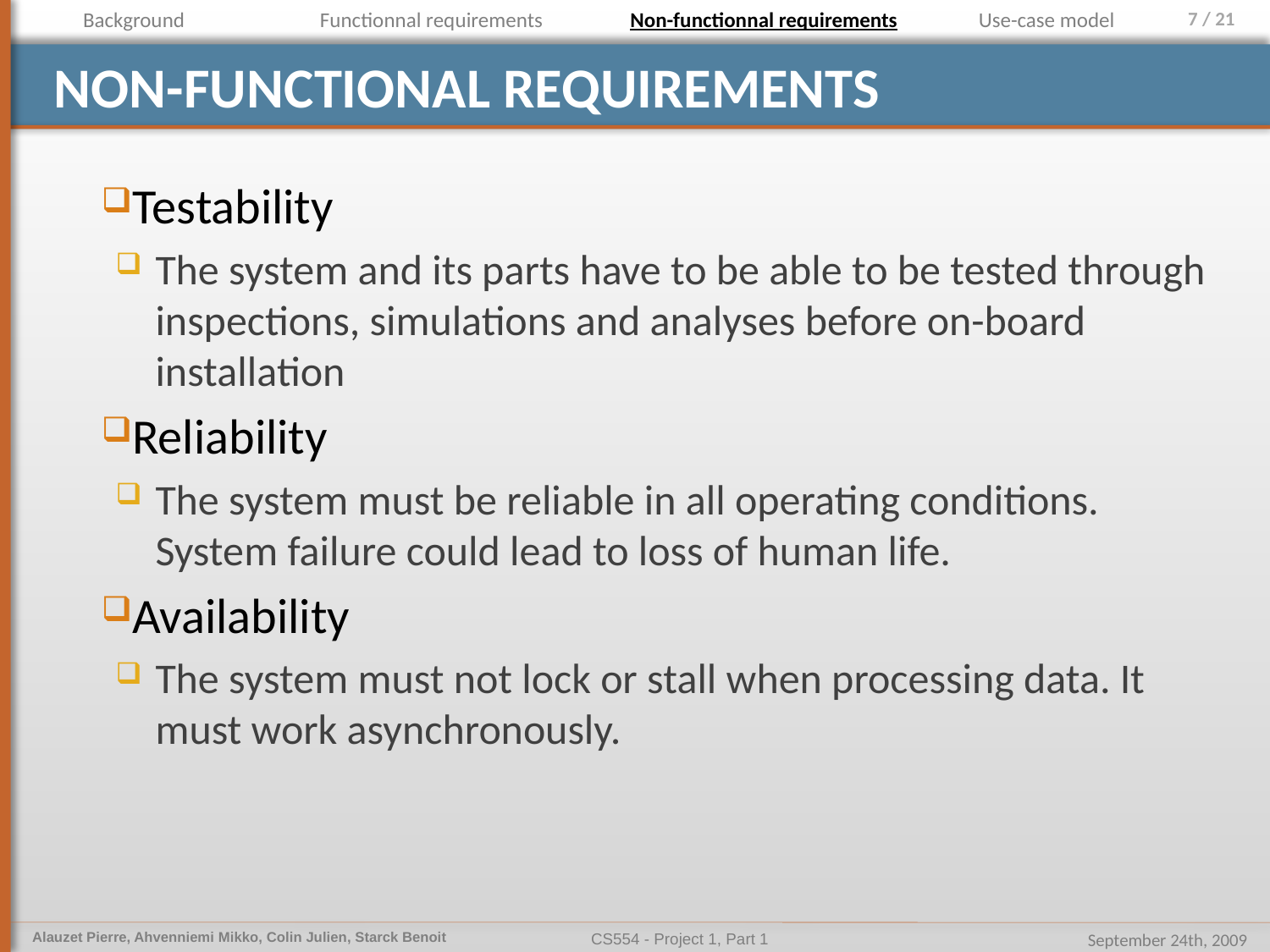

Background
Functionnal requirements
Non-functionnal requirements
Use-case model
# NON-Functional REQUIREMENTS
Testability
The system and its parts have to be able to be tested through inspections, simulations and analyses before on-board installation
Reliability
The system must be reliable in all operating conditions. System failure could lead to loss of human life.
Availability
The system must not lock or stall when processing data. It must work asynchronously.